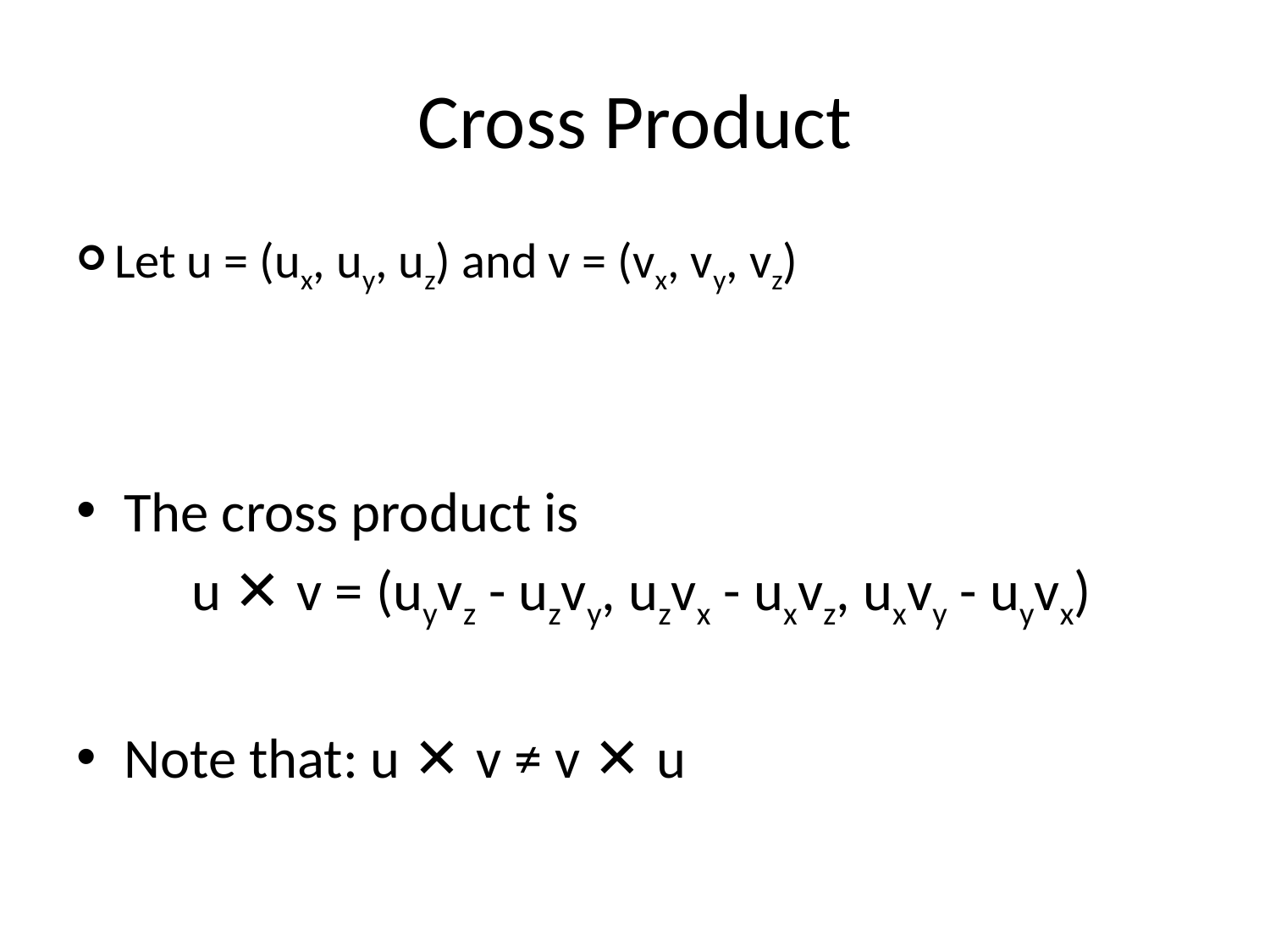

# Cross Product
Let u = (ux, uy, uz) and v = (vx, vy, vz)

The cross product is
 u ✕ v = (uyvz - uzvy, uzvx - uxvz, uxvy - uyvx)

Note that: u ✕ v ≠ v ✕ u